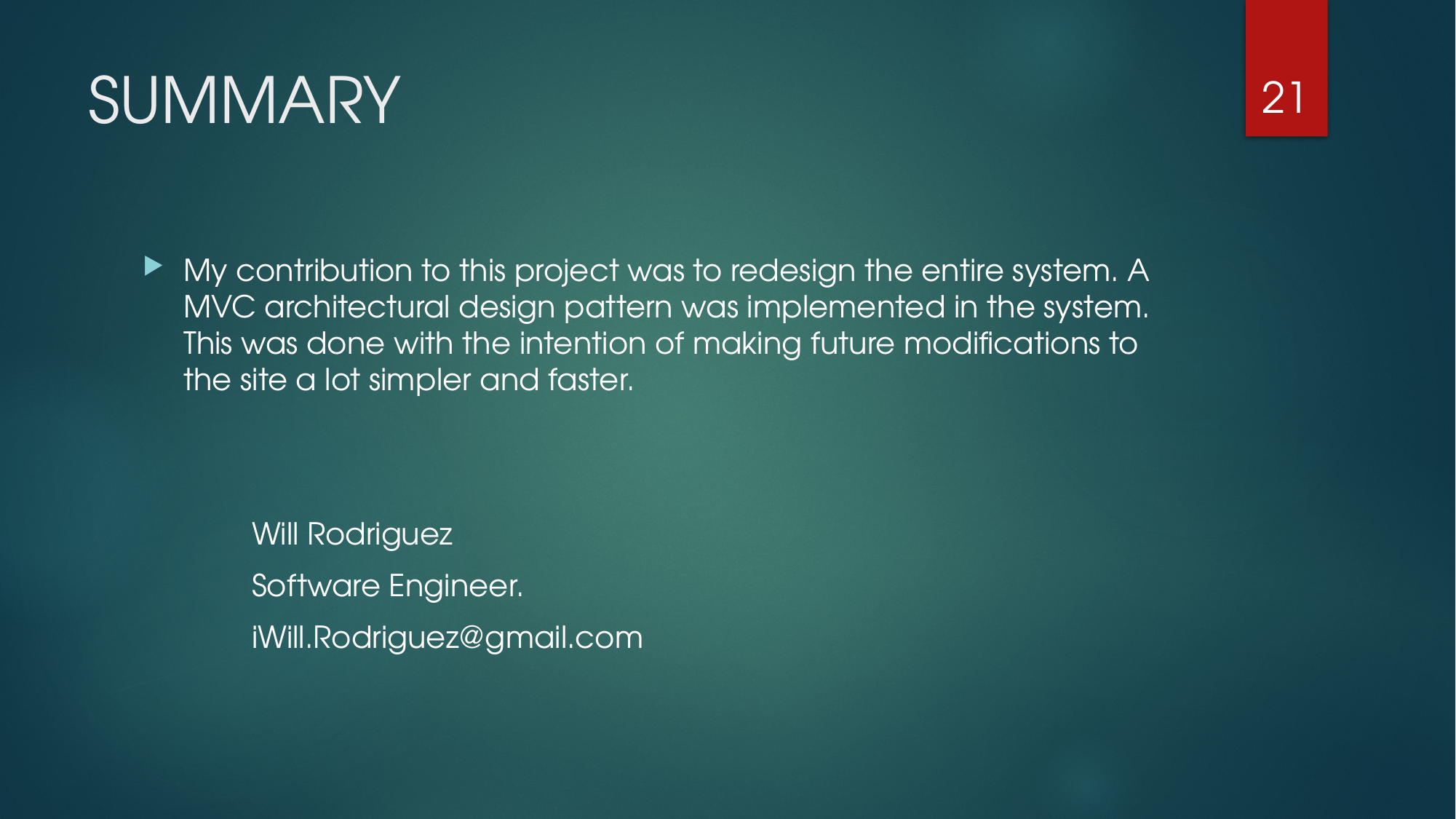

21
# SUMMARY
My contribution to this project was to redesign the entire system. A MVC architectural design pattern was implemented in the system. This was done with the intention of making future modifications to the site a lot simpler and faster.

	Will Rodriguez
	Software Engineer.
	iWill.Rodriguez@gmail.com